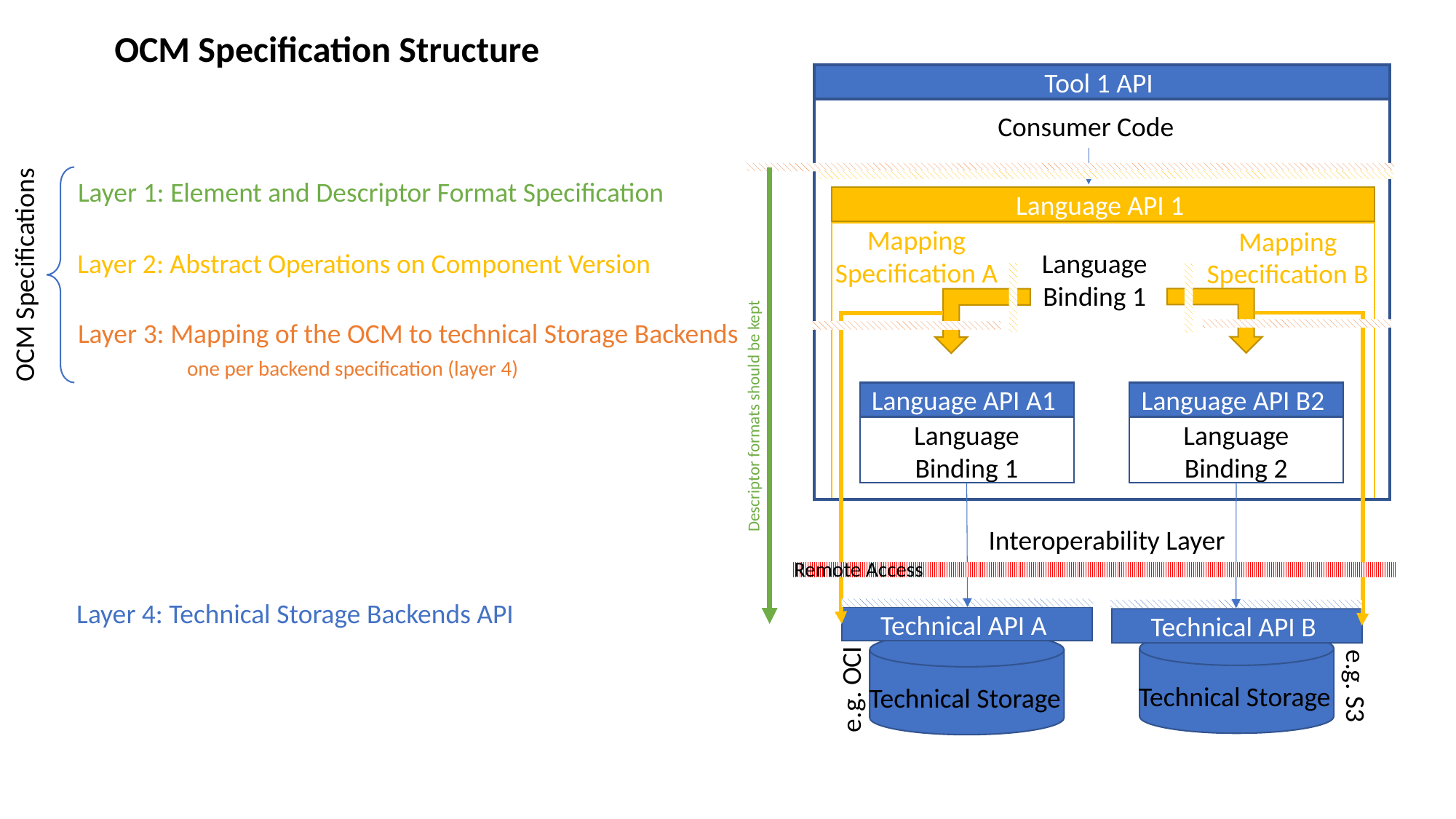

OCM Specification Structure
Tool 1 API

Consumer Code

Layer 1: Element and Descriptor Format Specification

Language API 1

Language
Binding 1
Mapping
Specification A
Mapping
Specification B
Layer 2: Abstract Operations on Component Version
OCM Specifications

Layer 3: Mapping of the OCM to technical Storage Backends
	one per backend specification (layer 4)

Language API A1
Language
Binding 1

Language API B2
Language
Binding 2

Descriptor formats should be kept
Interoperability Layer
Remote Access

Layer 4: Technical Storage Backends API

Technical API A
Technical API B

e.g. S3
e.g. OCI
Technical Storage
Technical Storage